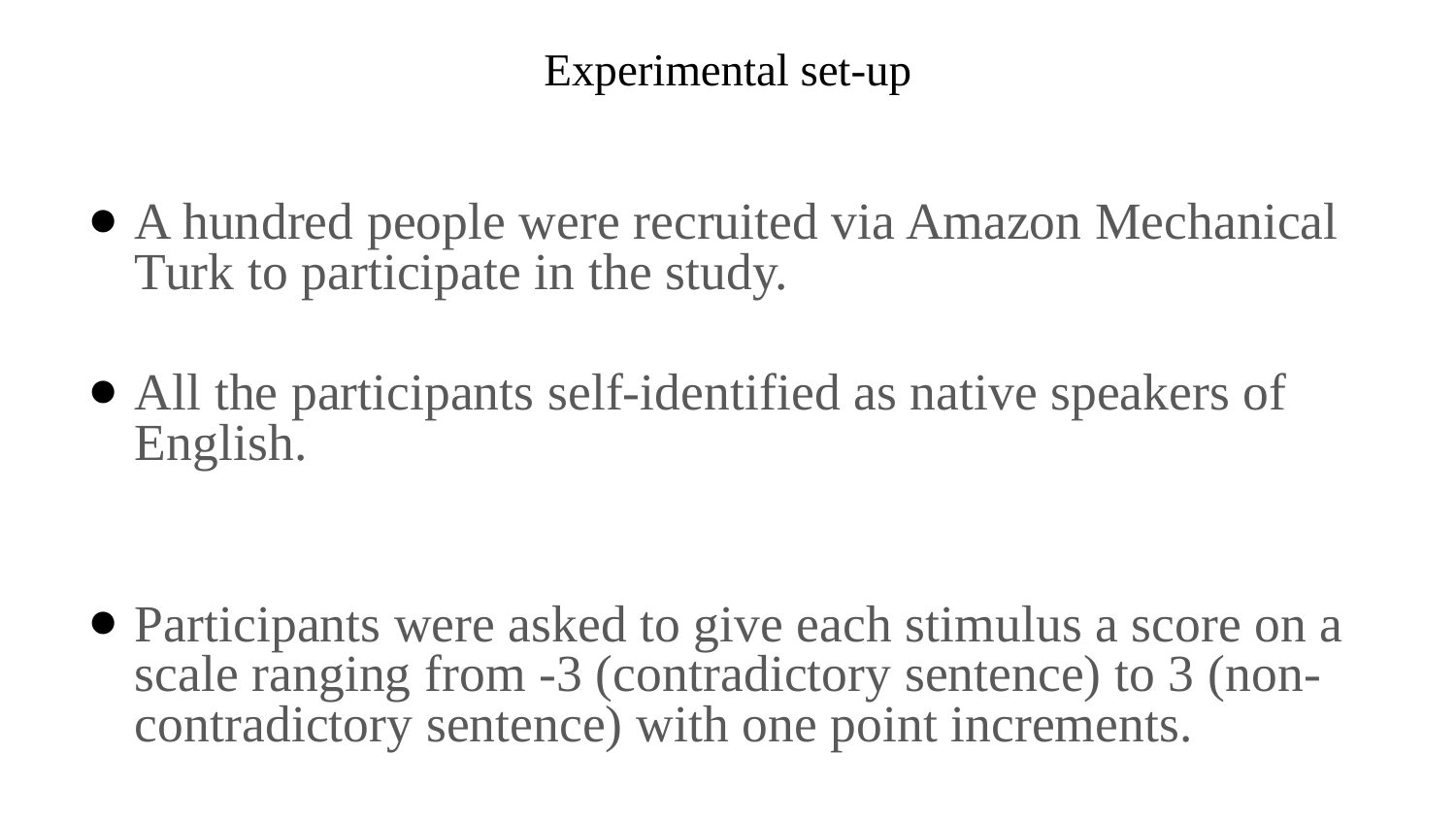

# Experimental set-up

A hundred people were recruited via Amazon Mechanical Turk to participate in the study.

All the participants self-identified as native speakers of English.

Participants were asked to give each stimulus a score on a scale ranging from -3 (contradictory sentence) to 3 (non-contradictory sentence) with one point increments.